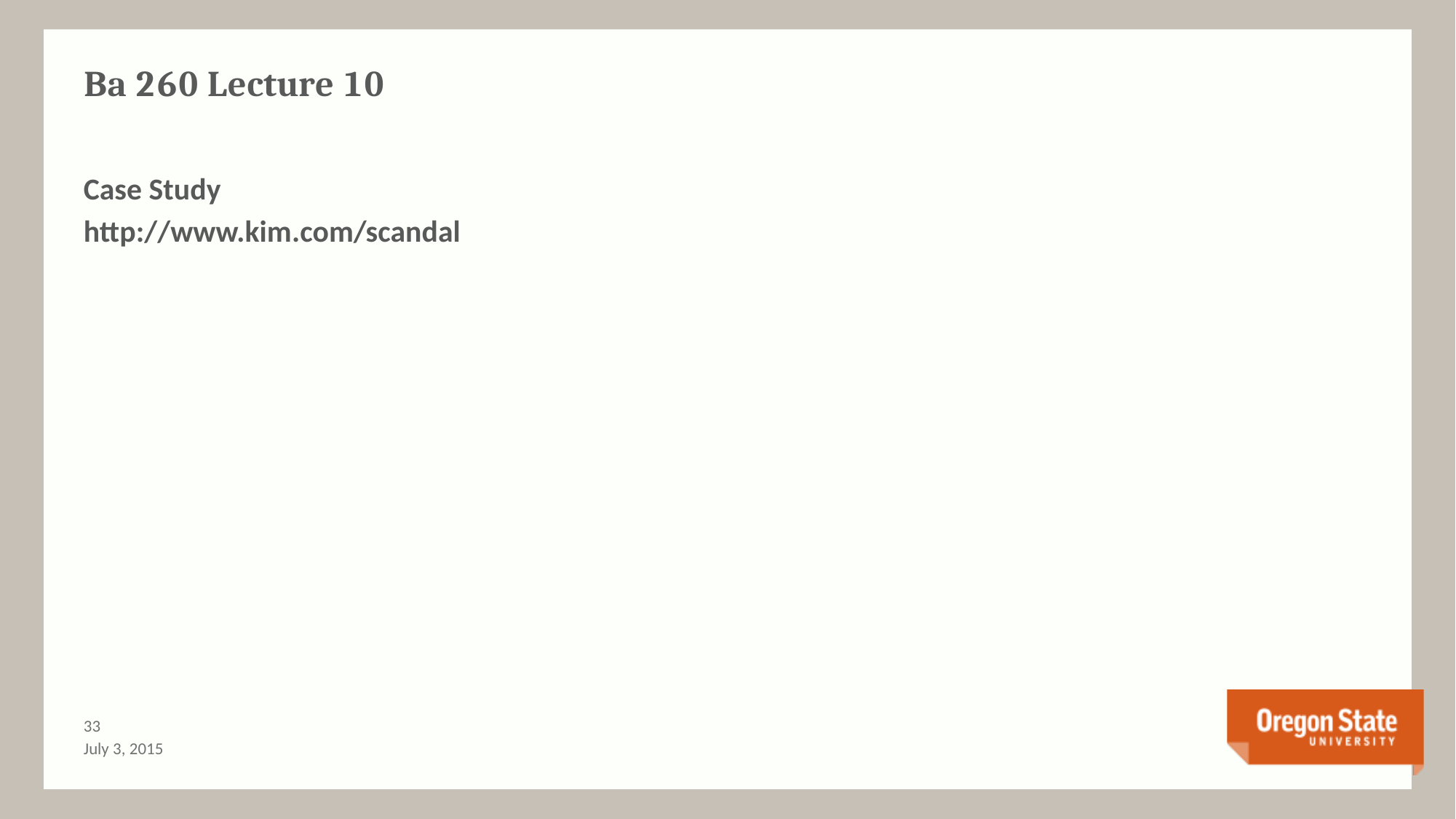

# Ba 260 Lecture 10
Case Study
http://www.kim.com/scandal
33
July 3, 2015